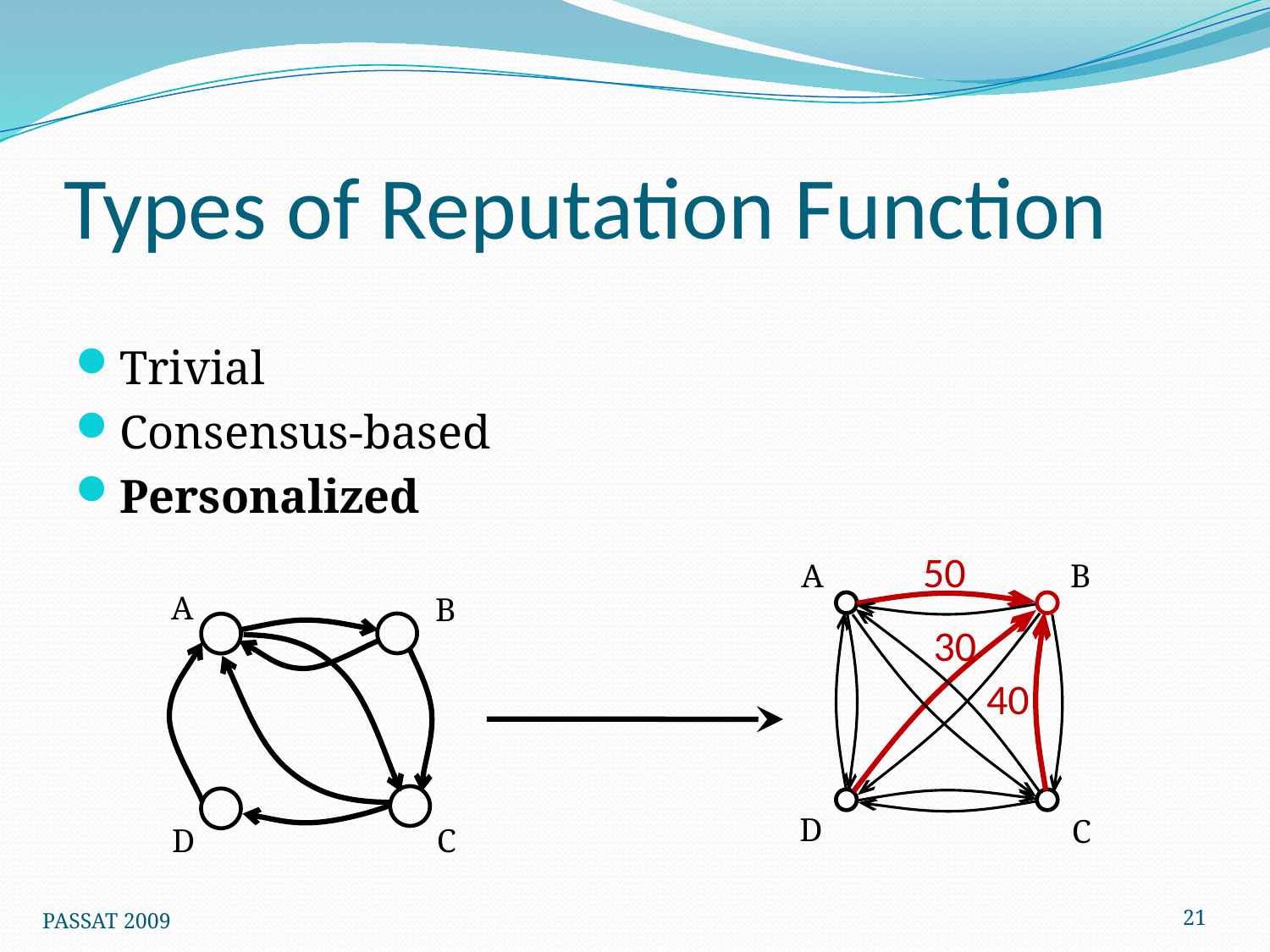

# Types of Reputation Function

Trivial
Consensus-based
Personalized
50
A
B
A
B
D
C
D
C

30

40

21
PASSAT 2009